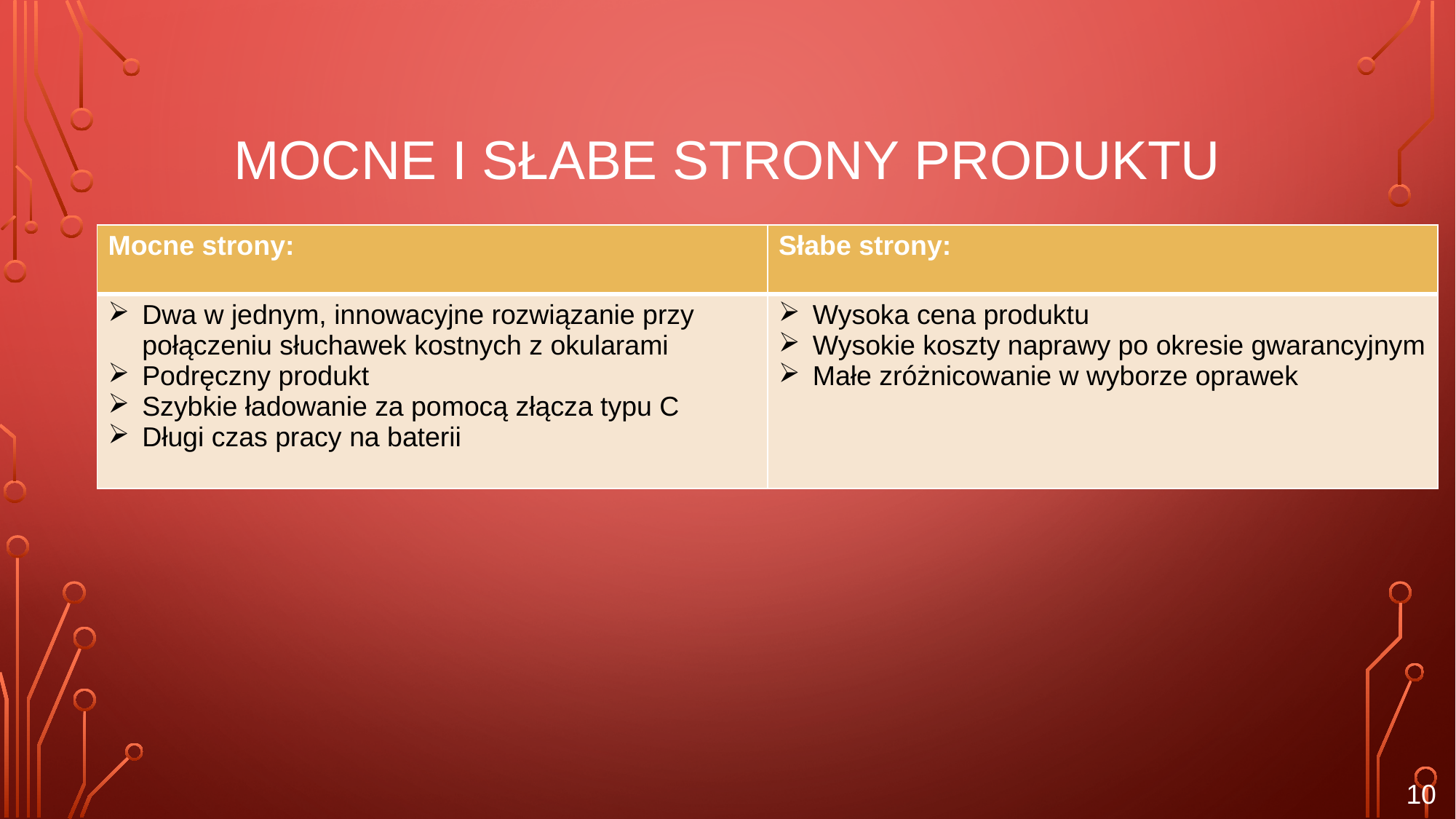

# Mocne i słabe strony produktu
| Mocne strony: | Słabe strony: |
| --- | --- |
| Dwa w jednym, innowacyjne rozwiązanie przy połączeniu słuchawek kostnych z okularami Podręczny produkt Szybkie ładowanie za pomocą złącza typu C Długi czas pracy na baterii | Wysoka cena produktu Wysokie koszty naprawy po okresie gwarancyjnym Małe zróżnicowanie w wyborze oprawek |
10